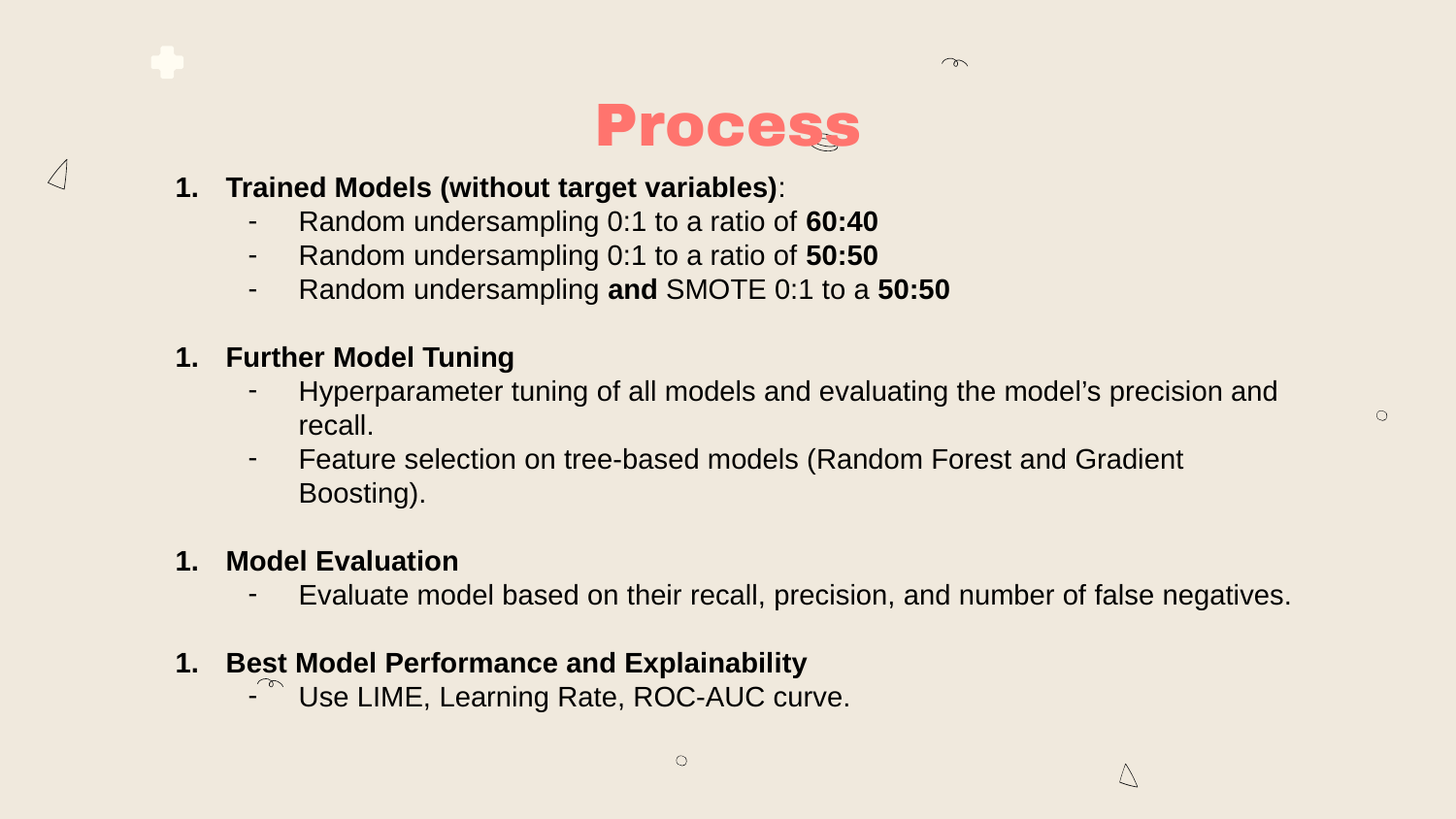

Process
Trained Models (without target variables):
Random undersampling 0:1 to a ratio of 60:40
Random undersampling 0:1 to a ratio of 50:50
Random undersampling and SMOTE 0:1 to a 50:50

Further Model Tuning
Hyperparameter tuning of all models and evaluating the model’s precision and recall.
Feature selection on tree-based models (Random Forest and Gradient Boosting).

Model Evaluation
Evaluate model based on their recall, precision, and number of false negatives.

Best Model Performance and Explainability
Use LIME, Learning Rate, ROC-AUC curve.